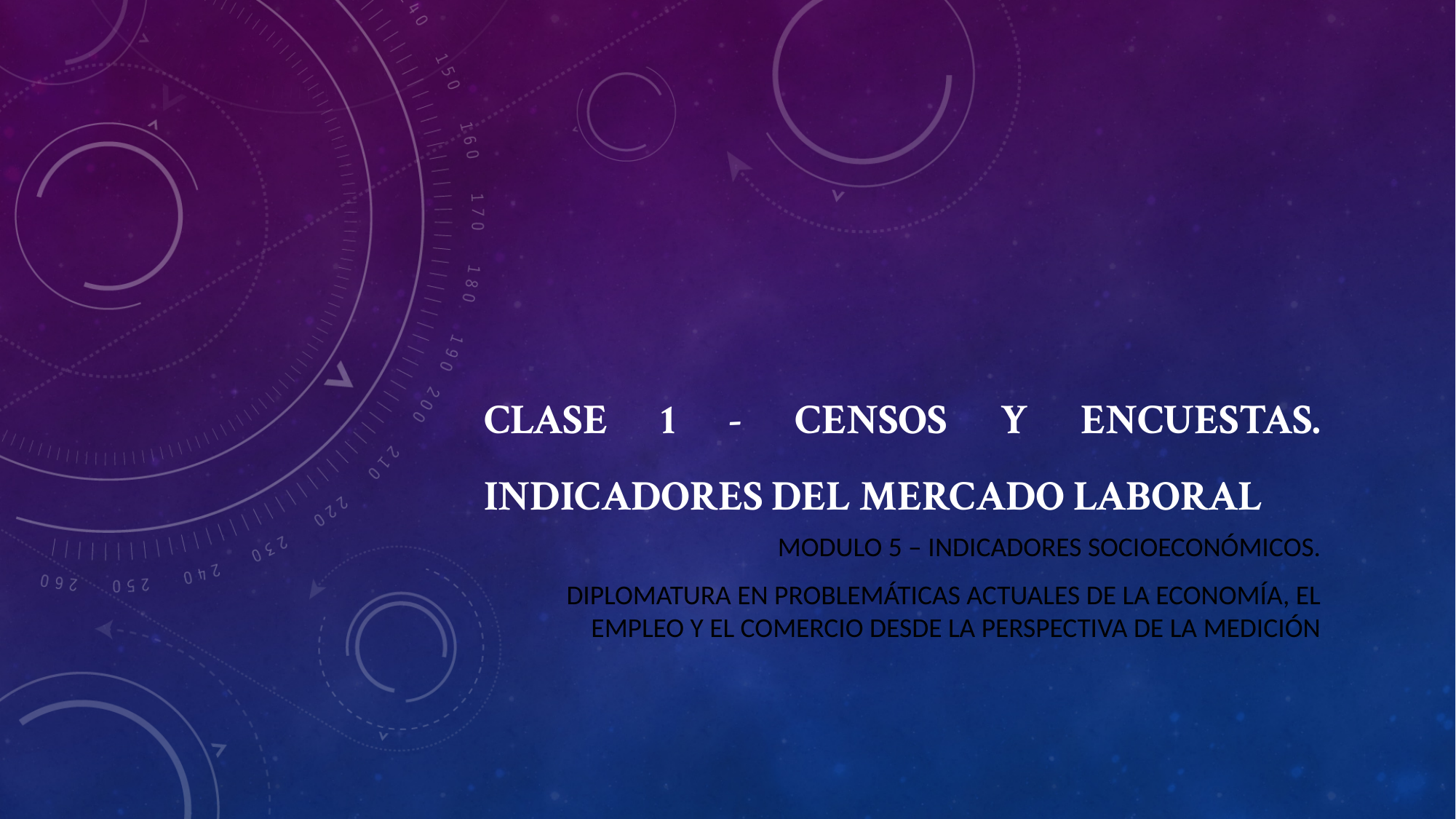

# Clase 1 - Censos y Encuestas. Indicadores Del mercado laboral
Modulo 5 – Indicadores Socioeconómicos.
DIPLOMATURA EN PROBLEMÁTICAS ACTUALES DE LA ECONOMÍA, EL EMPLEO Y EL COMERCIO DESDE LA PERSPECTIVA DE LA MEDICIÓN